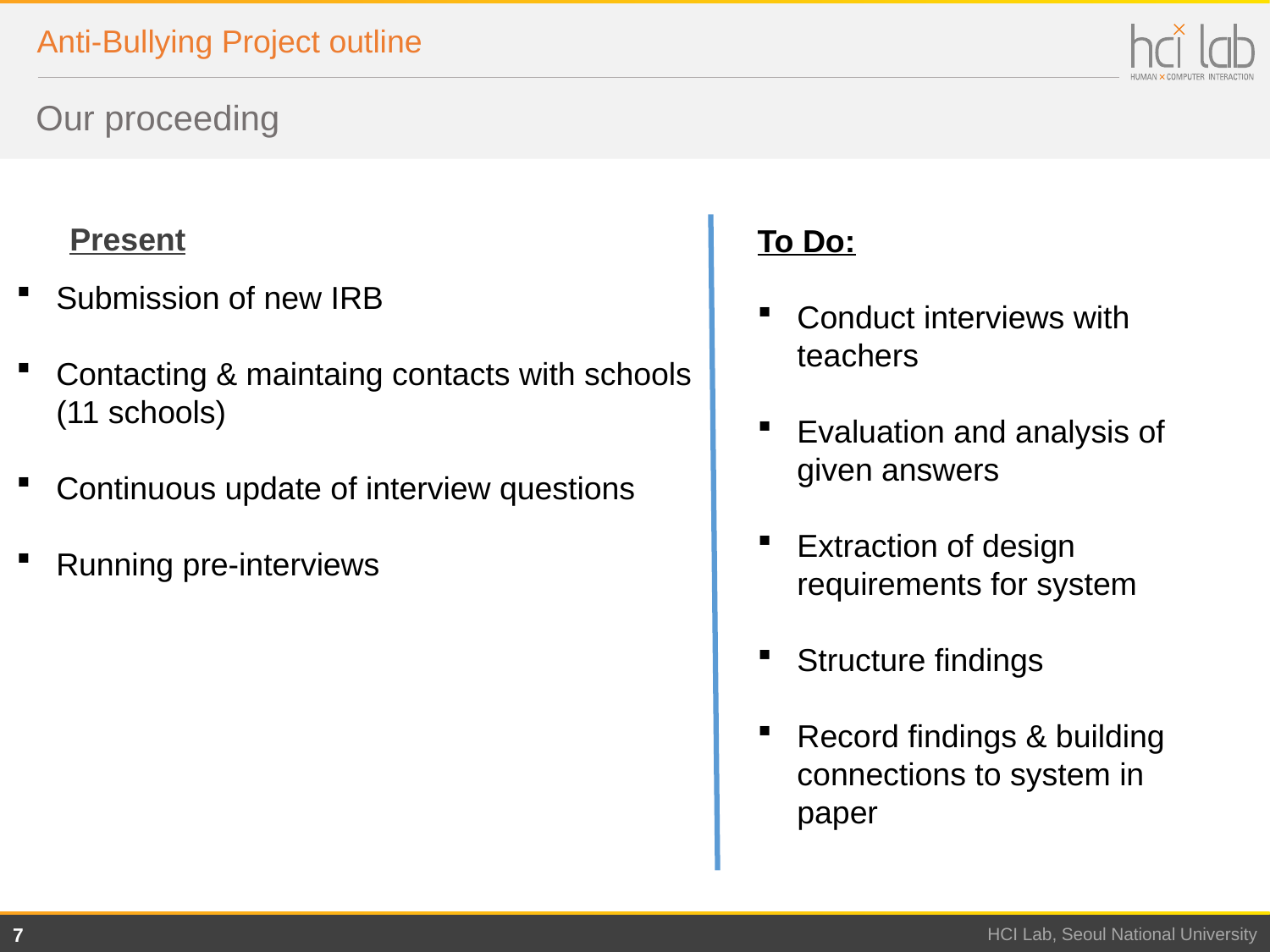

# Anti-Bullying Project outline
Our proceeding
Present
To Do:

Conduct interviews with
teachers

Evaluation and analysis of
given answers

Extraction of design
requirements for system

Structure findings

Record findings & building
connections to system in
paper

Submission of new IRB

Contacting & maintaing contacts with schools
(11 schools)

Continuous update of interview questions

Running pre-interviews
7